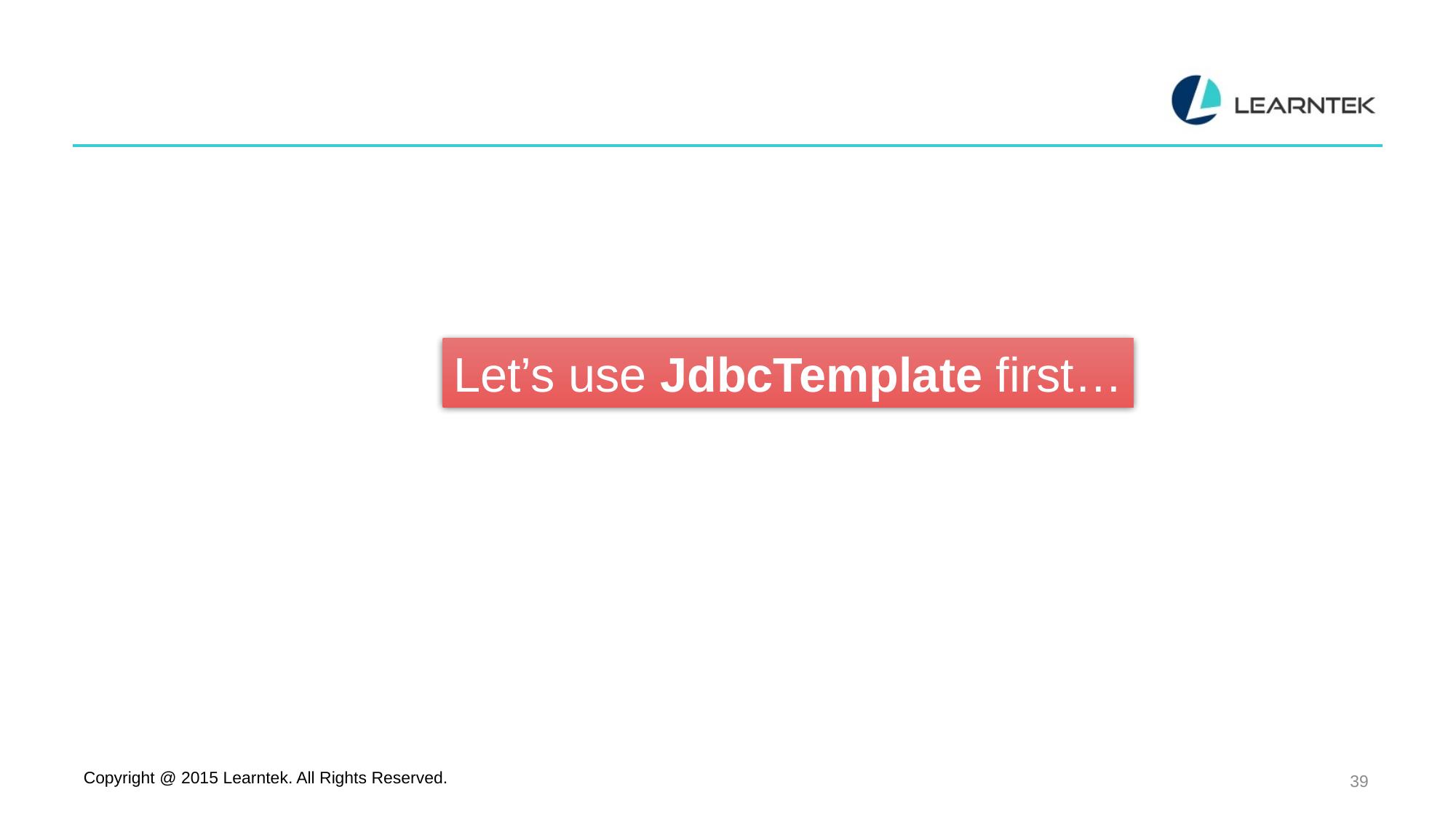

Let’s use JdbcTemplate first…
Copyright @ 2015 Learntek. All Rights Reserved.
39